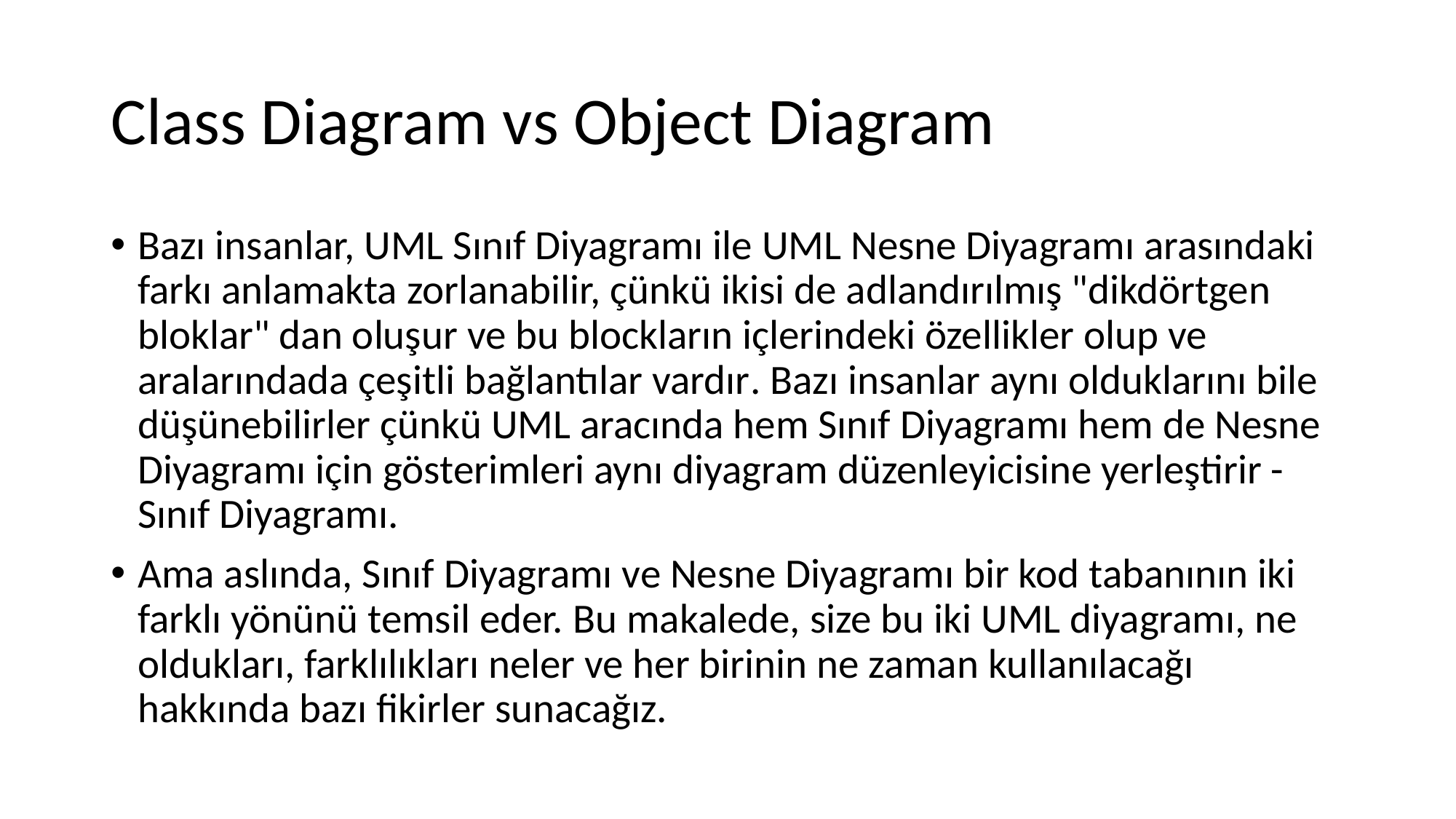

# Class Diagram vs Object Diagram
Bazı insanlar, UML Sınıf Diyagramı ile UML Nesne Diyagramı arasındaki farkı anlamakta zorlanabilir, çünkü ikisi de adlandırılmış "dikdörtgen bloklar" dan oluşur ve bu blockların içlerindeki özellikler olup ve aralarındada çeşitli bağlantılar vardır. Bazı insanlar aynı olduklarını bile düşünebilirler çünkü UML aracında hem Sınıf Diyagramı hem de Nesne Diyagramı için gösterimleri aynı diyagram düzenleyicisine yerleştirir - Sınıf Diyagramı.
Ama aslında, Sınıf Diyagramı ve Nesne Diyagramı bir kod tabanının iki farklı yönünü temsil eder. Bu makalede, size bu iki UML diyagramı, ne oldukları, farklılıkları neler ve her birinin ne zaman kullanılacağı hakkında bazı fikirler sunacağız.